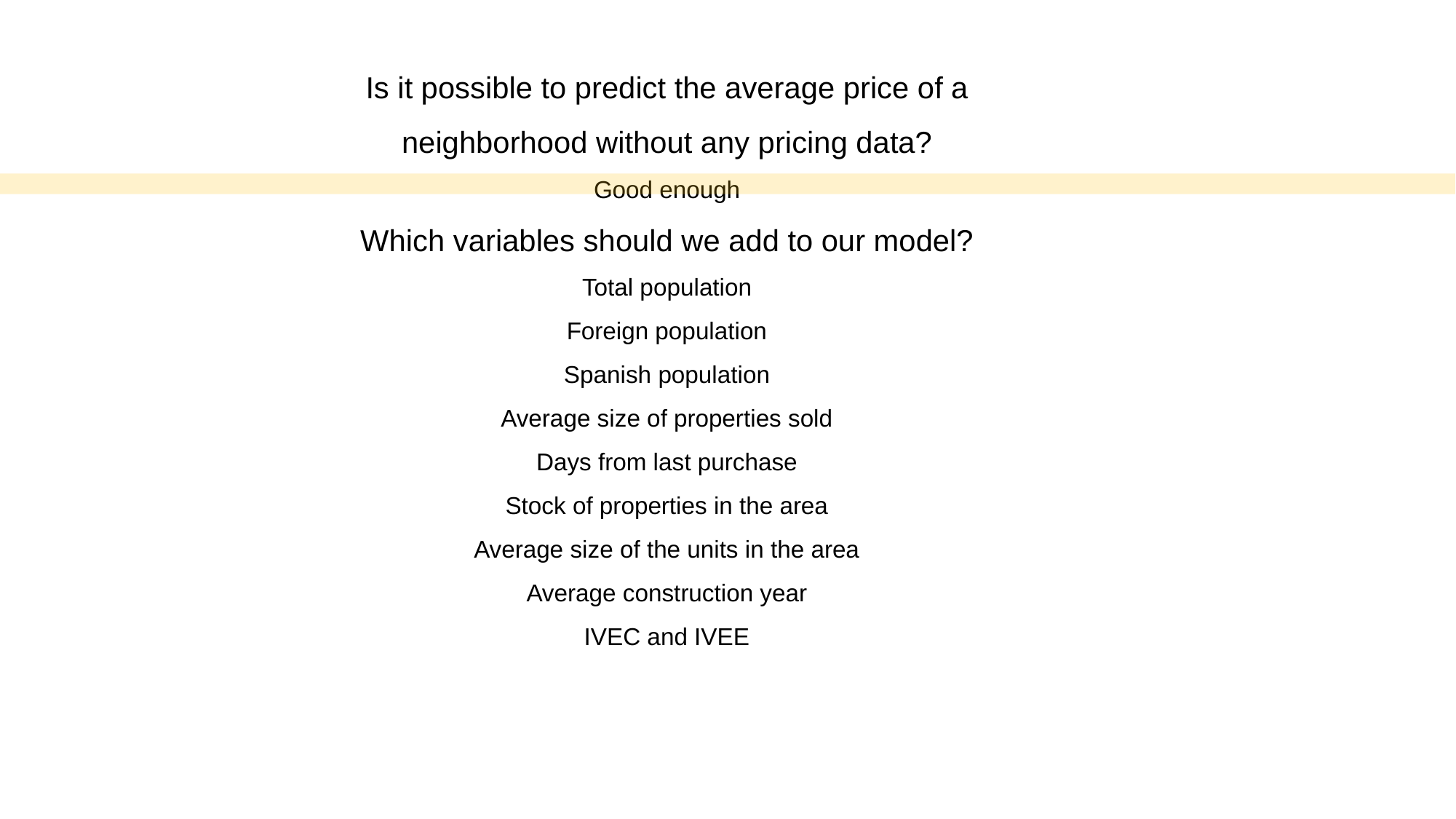

Is it possible to predict the average price of a neighborhood without any pricing data?
Good enough
Which variables should we add to our model?
Total population
Foreign population
Spanish population
Average size of properties sold
Days from last purchase
Stock of properties in the area
Average size of the units in the area
Average construction year
IVEC and IVEE